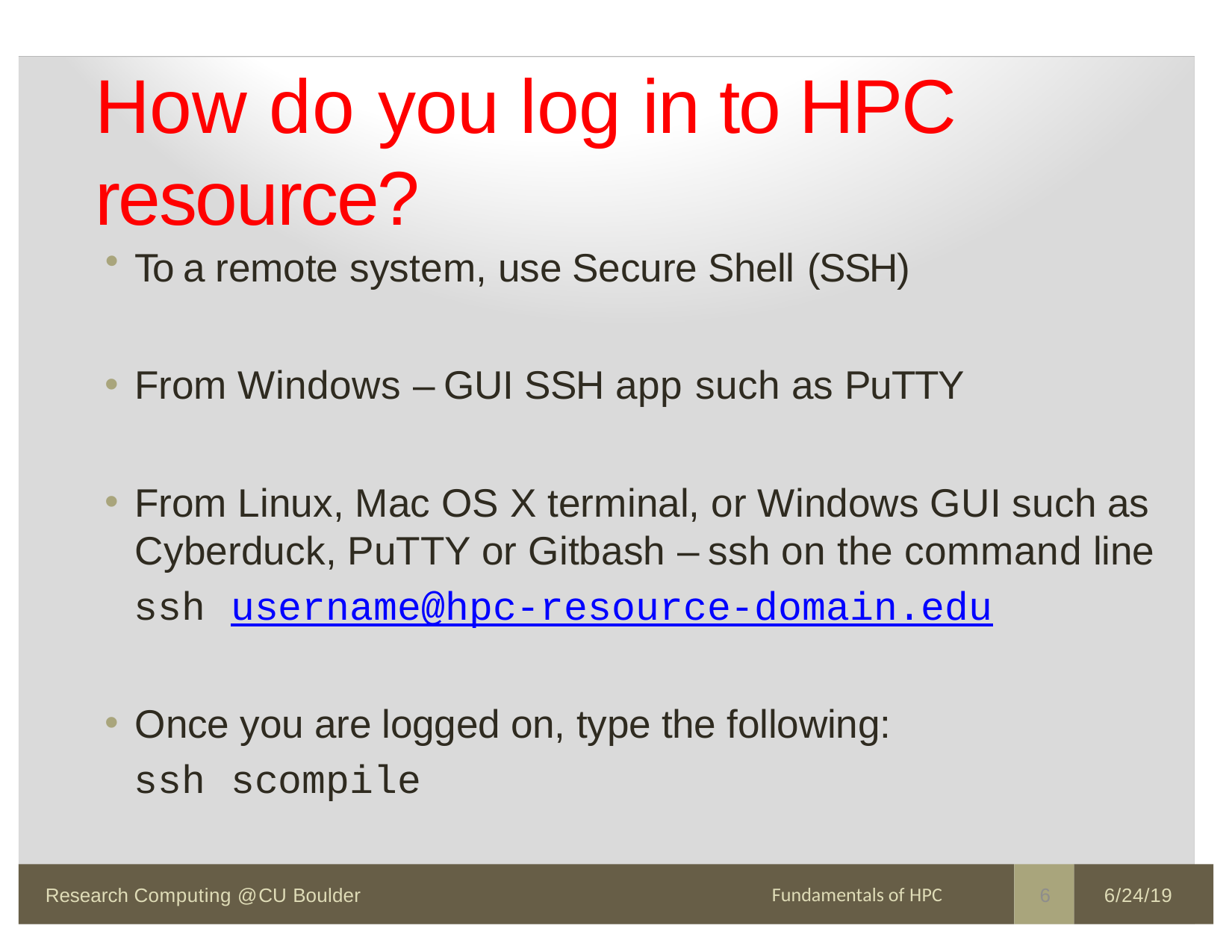

# How do you log in to HPC resource?
To a remote system, use Secure Shell (SSH)

From Windows – GUI SSH app such as PuTTY

From Linux, Mac OS X terminal, or Windows GUI such as Cyberduck, PuTTY or Gitbash – ssh on the command line
ssh username@hpc-resource-domain.edu

Once you are logged on, type the following:
ssh scompile

6
Fundamentals of HPC
Research Computing @ CU Boulder
6/24/19